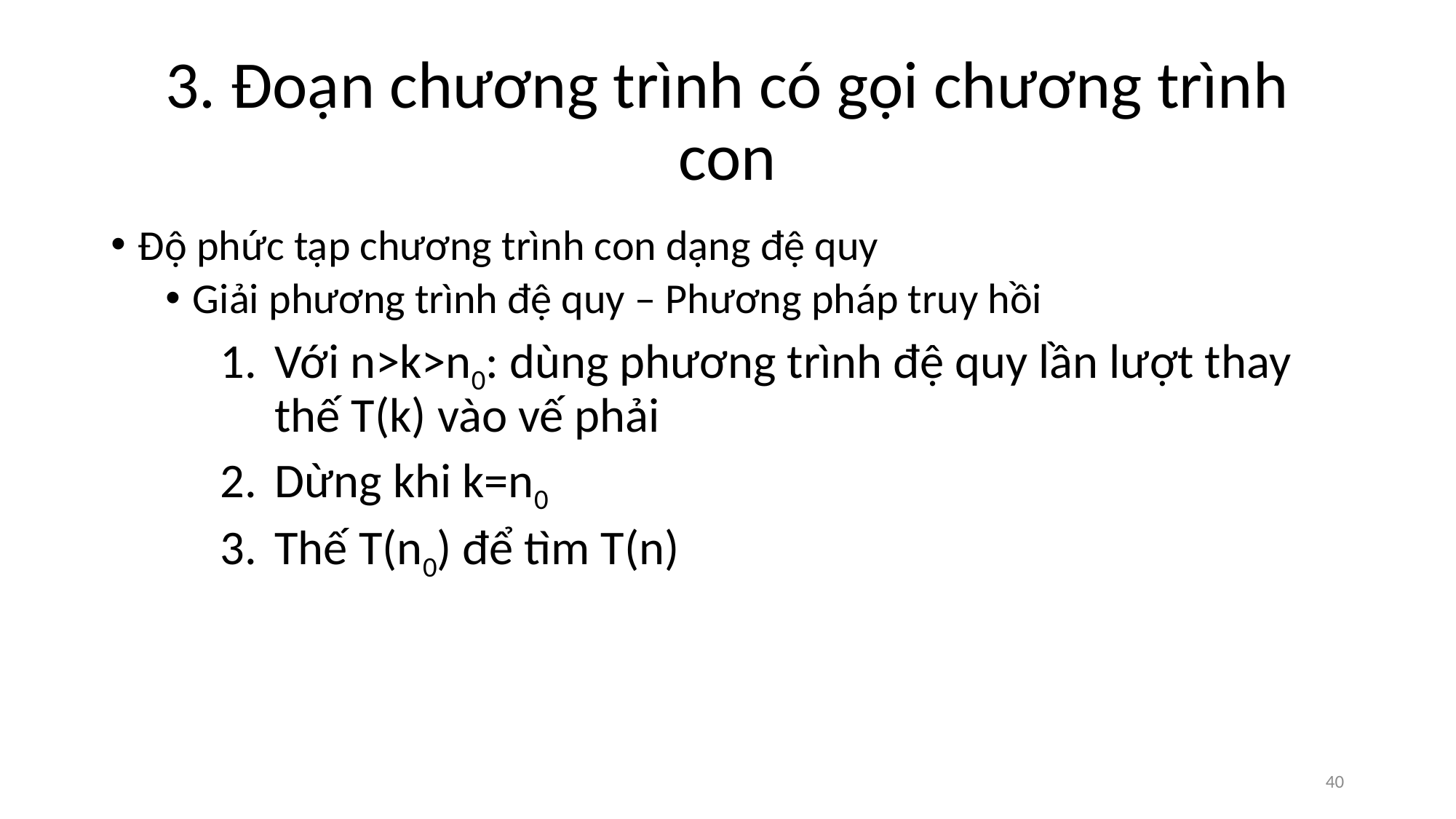

# 3. Đoạn chương trình có gọi chương trình con
Độ phức tạp chương trình con dạng đệ quy
Giải phương trình đệ quy – Phương pháp truy hồi
Với n>k>n0: dùng phương trình đệ quy lần lượt thay thế T(k) vào vế phải
Dừng khi k=n0
Thế T(n0) để tìm T(n)

40